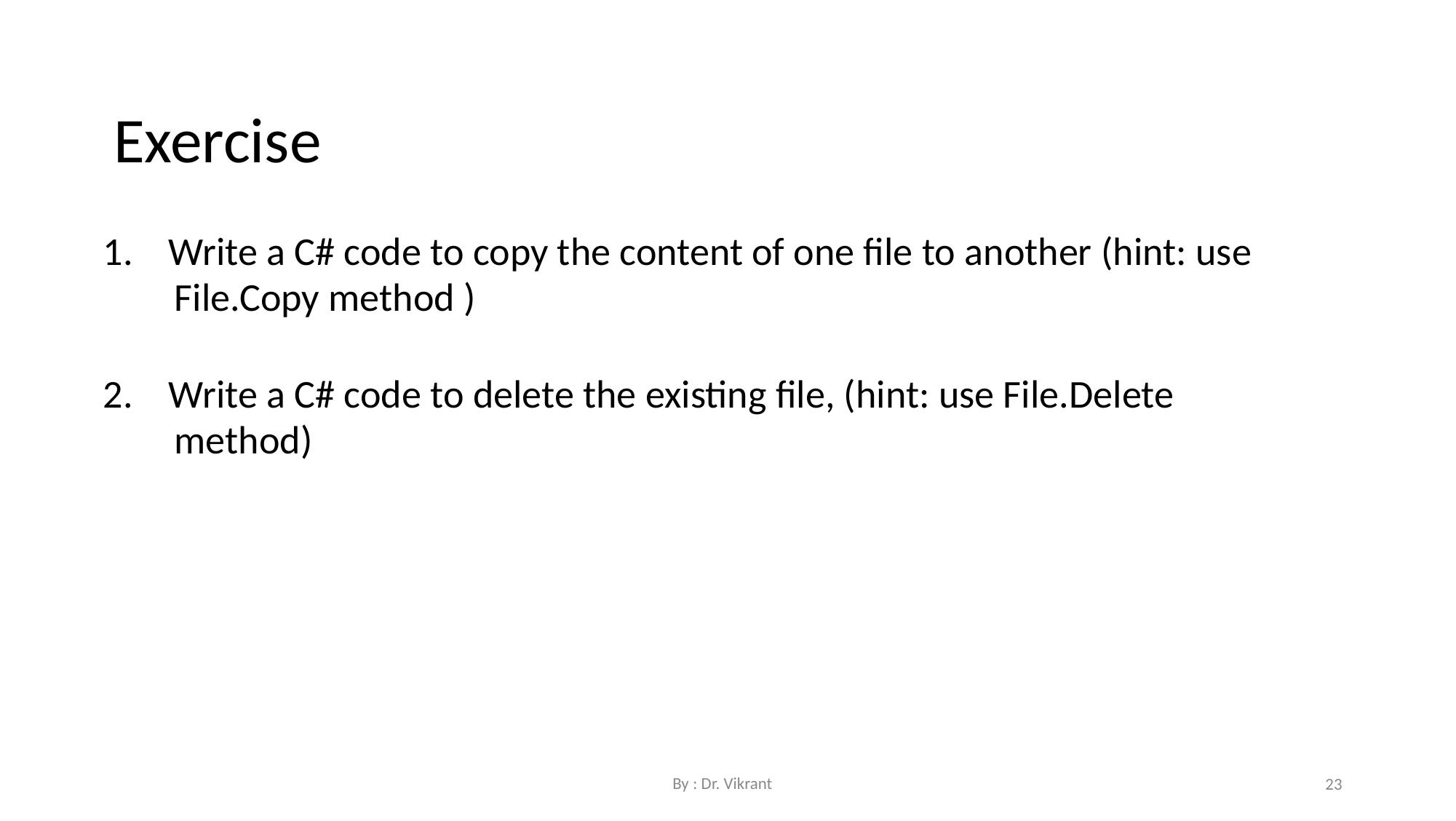

Exercise
1.    Write a C# code to copy the content of one file to another (hint: use File.Copy method )
2.    Write a C# code to delete the existing file, (hint: use File.Delete method)
By : Dr. Vikrant
23